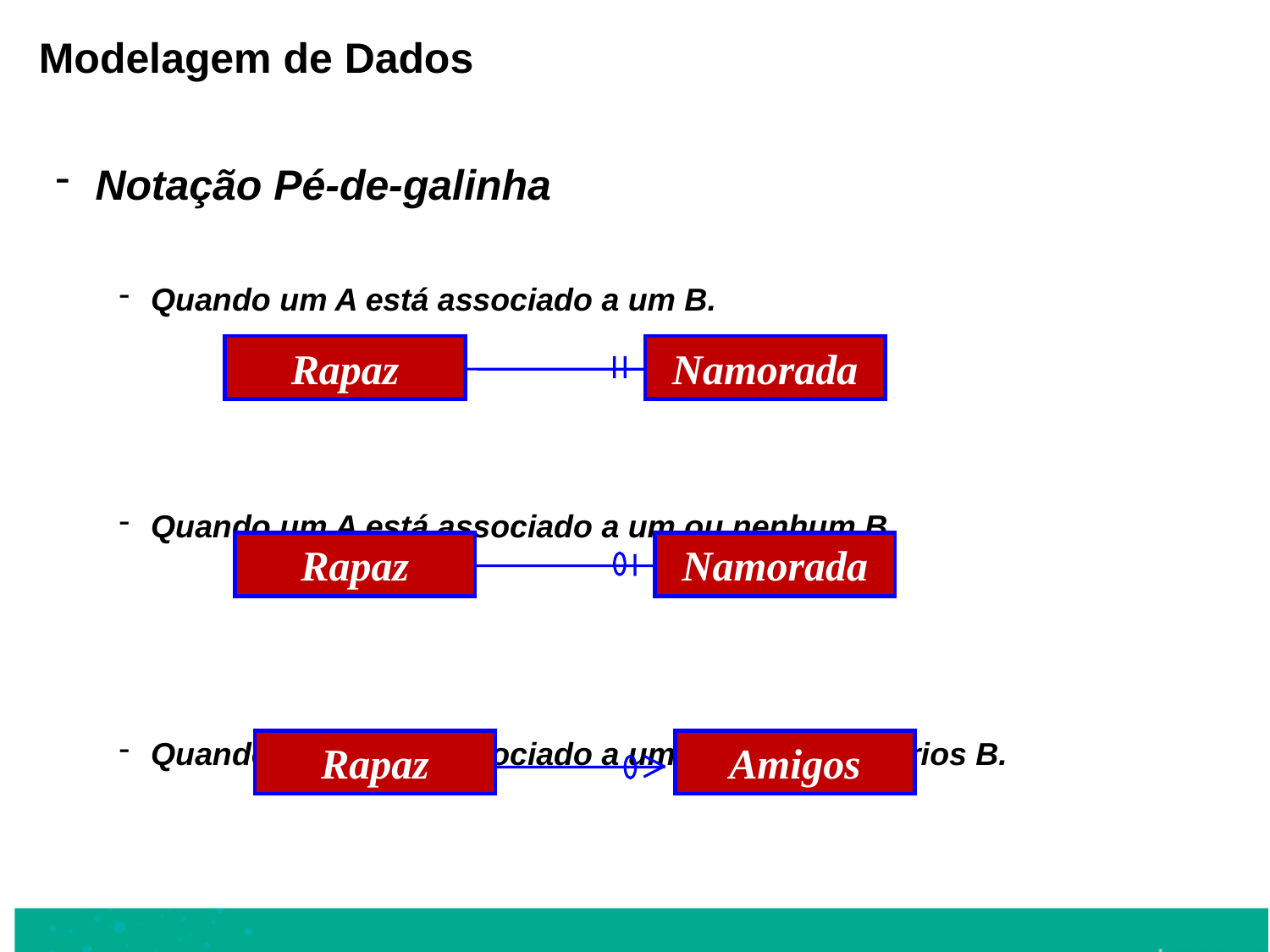

Modelagem de Dados
Notação Pé-de-galinha

Quando um A está associado a um B.

Quando um A está associado a um ou nenhum B.

Quando um A está associado a um, nenhum ou vários B.

Rapaz
Namorada

Rapaz
Namorada

Rapaz
Amigos

27